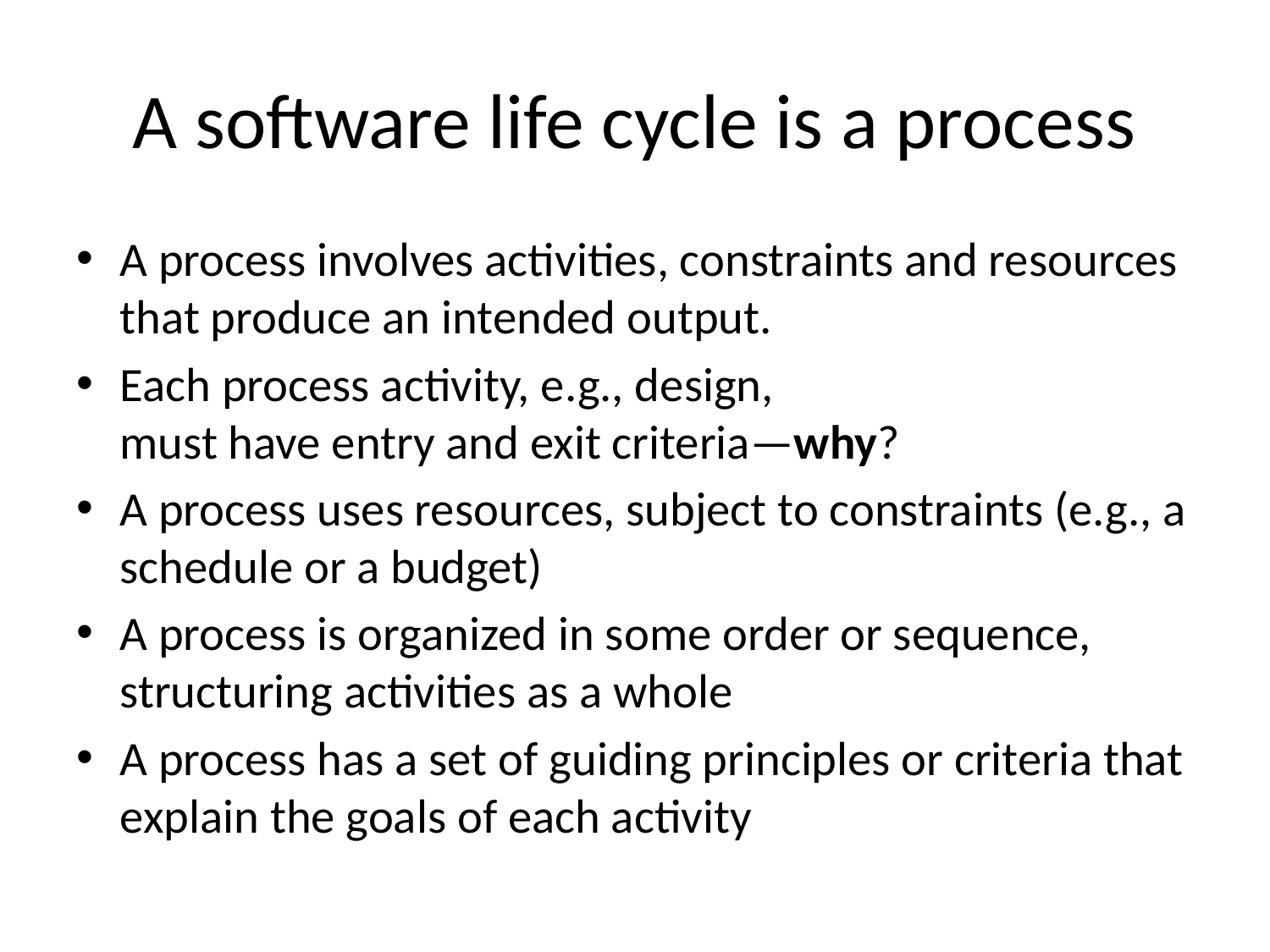

# A software life cycle is a process
A process involves activities, constraints and resources that produce an intended output.
Each process activity, e.g., design,
must have entry and exit criteria—why?
A process uses resources, subject to constraints (e.g., a schedule or a budget)
A process is organized in some order or sequence, structuring activities as a whole
A process has a set of guiding principles or criteria that explain the goals of each activity